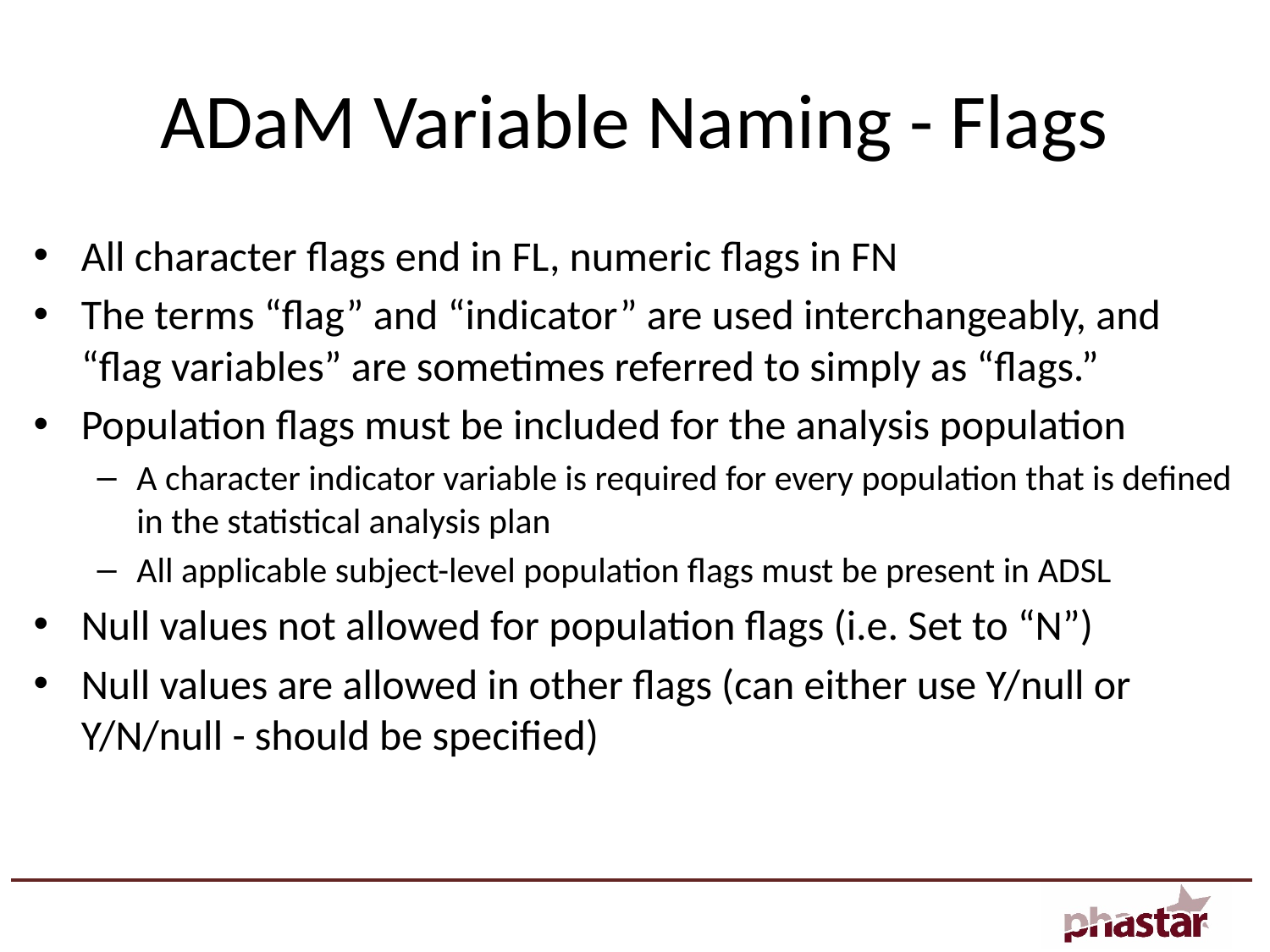

# ADaM Variable Naming - Flags
All character flags end in FL, numeric flags in FN
The terms “flag” and “indicator” are used interchangeably, and “flag variables” are sometimes referred to simply as “flags.”
Population flags must be included for the analysis population
A character indicator variable is required for every population that is defined in the statistical analysis plan
All applicable subject-level population flags must be present in ADSL
Null values not allowed for population flags (i.e. Set to “N”)
Null values are allowed in other flags (can either use Y/null or Y/N/null - should be specified)